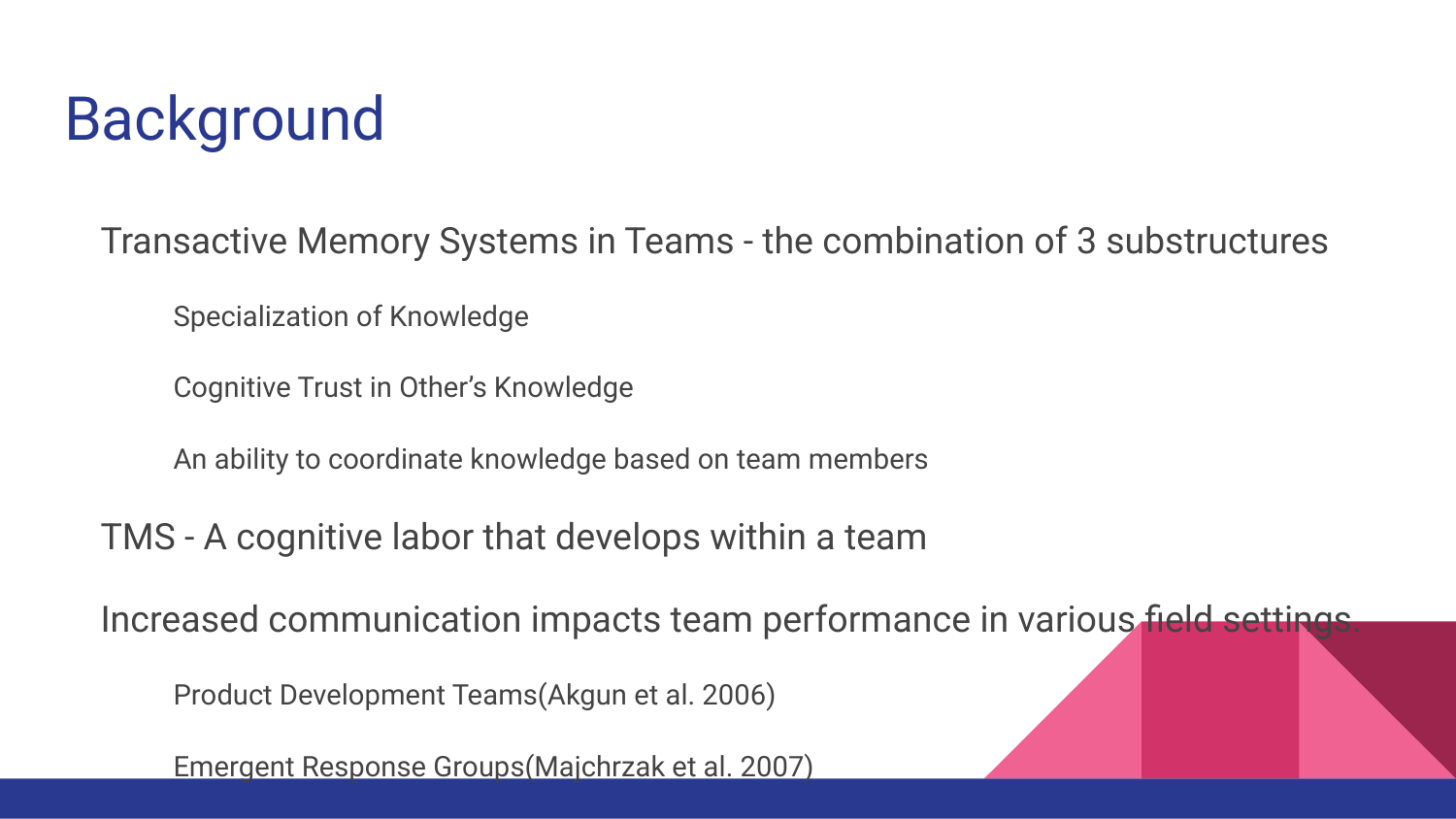

# Background
Transactive Memory Systems in Teams - the combination of 3 substructures
Specialization of Knowledge
Cognitive Trust in Other’s Knowledge
An ability to coordinate knowledge based on team members
TMS - A cognitive labor that develops within a team
Increased communication impacts team performance in various field settings.
Product Development Teams(Akgun et al. 2006)
Emergent Response Groups(Majchrzak et al. 2007)
Law Enforcement Teams(Jarvenpaa and Majchrzak 2008)
Information Technology used heavily in organizations